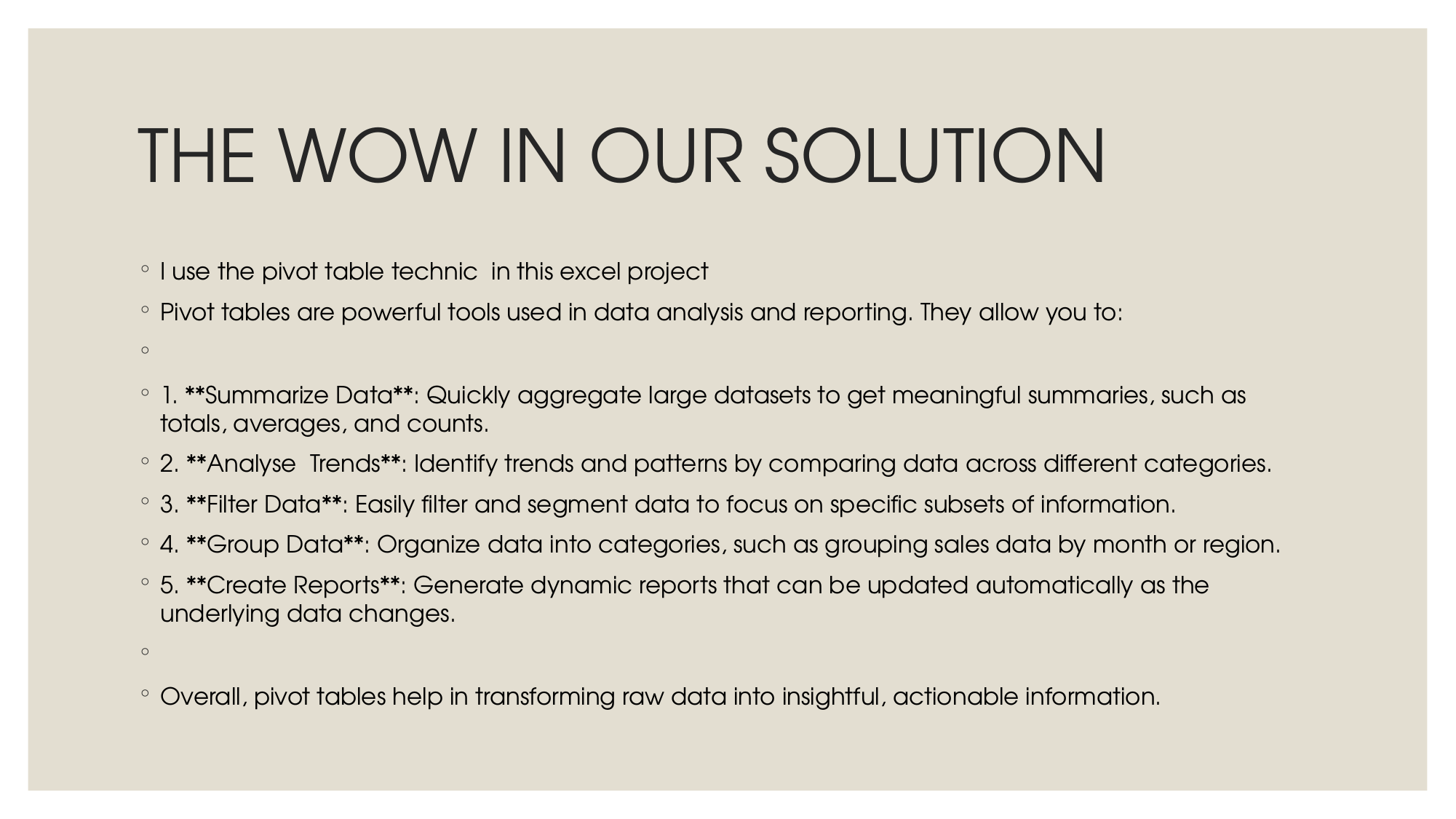

# THE WOW IN OUR SOLUTION
I use the pivot table technic  in this excel project
Pivot tables are powerful tools used in data analysis and reporting. They allow you to:

1. **Summarize Data**: Quickly aggregate large datasets to get meaningful summaries, such as totals, averages, and counts.
2. **Analyse  Trends**: Identify trends and patterns by comparing data across different categories.
3. **Filter Data**: Easily filter and segment data to focus on specific subsets of information.
4. **Group Data**: Organize data into categories, such as grouping sales data by month or region.
5. **Create Reports**: Generate dynamic reports that can be updated automatically as the underlying data changes.

Overall, pivot tables help in transforming raw data into insightful, actionable information.